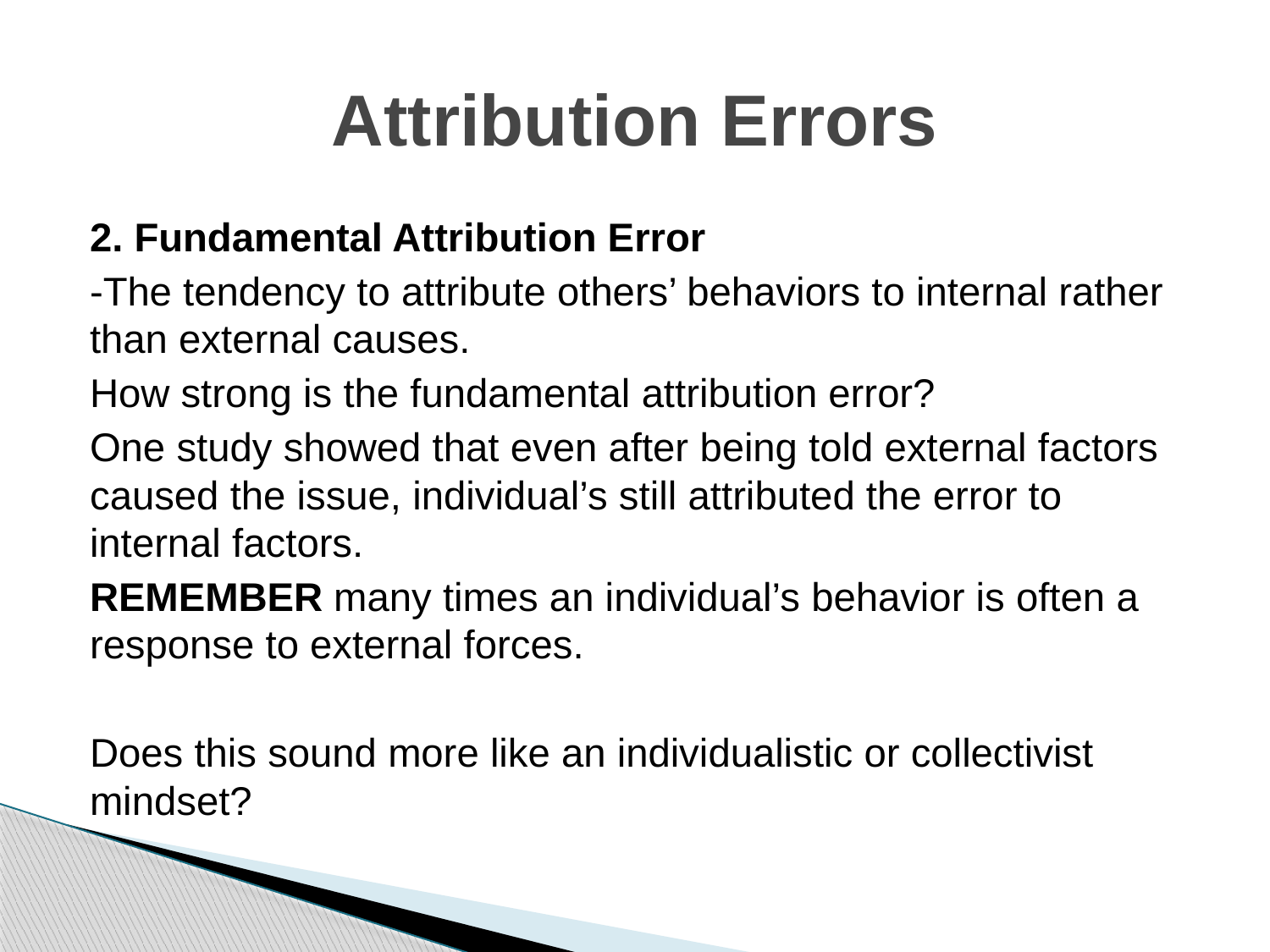

# Attribution Errors
2. Fundamental Attribution Error
-The tendency to attribute others’ behaviors to internal rather than external causes.
How strong is the fundamental attribution error?
One study showed that even after being told external factors caused the issue, individual’s still attributed the error to internal factors.
REMEMBER many times an individual’s behavior is often a response to external forces.

Does this sound more like an individualistic or collectivist mindset?